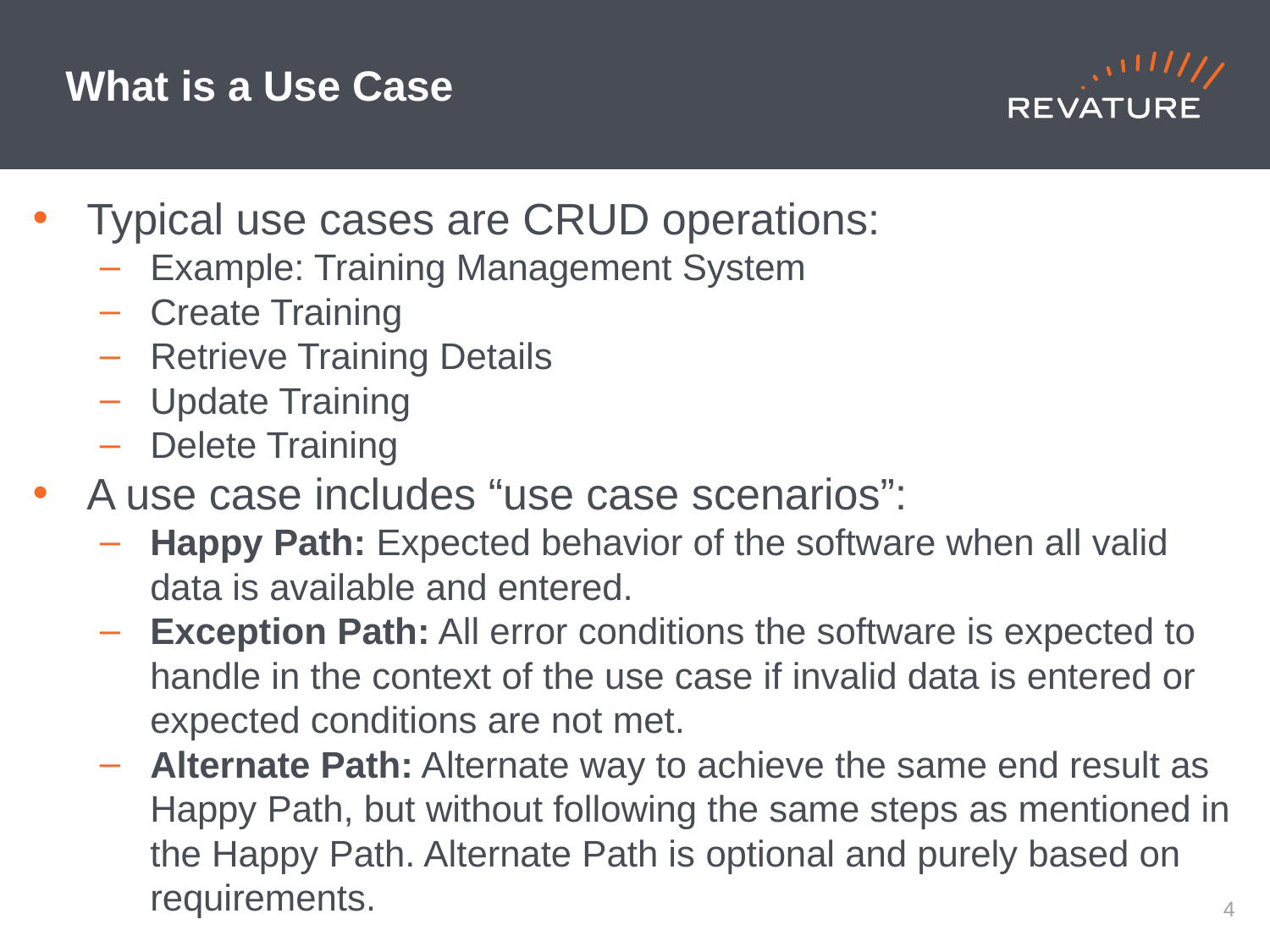

# What is a Use Case
Typical use cases are CRUD operations:
Example: Training Management System
Create Training
Retrieve Training Details
Update Training
Delete Training
A use case includes “use case scenarios”:
Happy Path: Expected behavior of the software when all valid data is available and entered.
Exception Path: All error conditions the software is expected to handle in the context of the use case if invalid data is entered or expected conditions are not met.
Alternate Path: Alternate way to achieve the same end result as Happy Path, but without following the same steps as mentioned in the Happy Path. Alternate Path is optional and purely based on requirements.
4